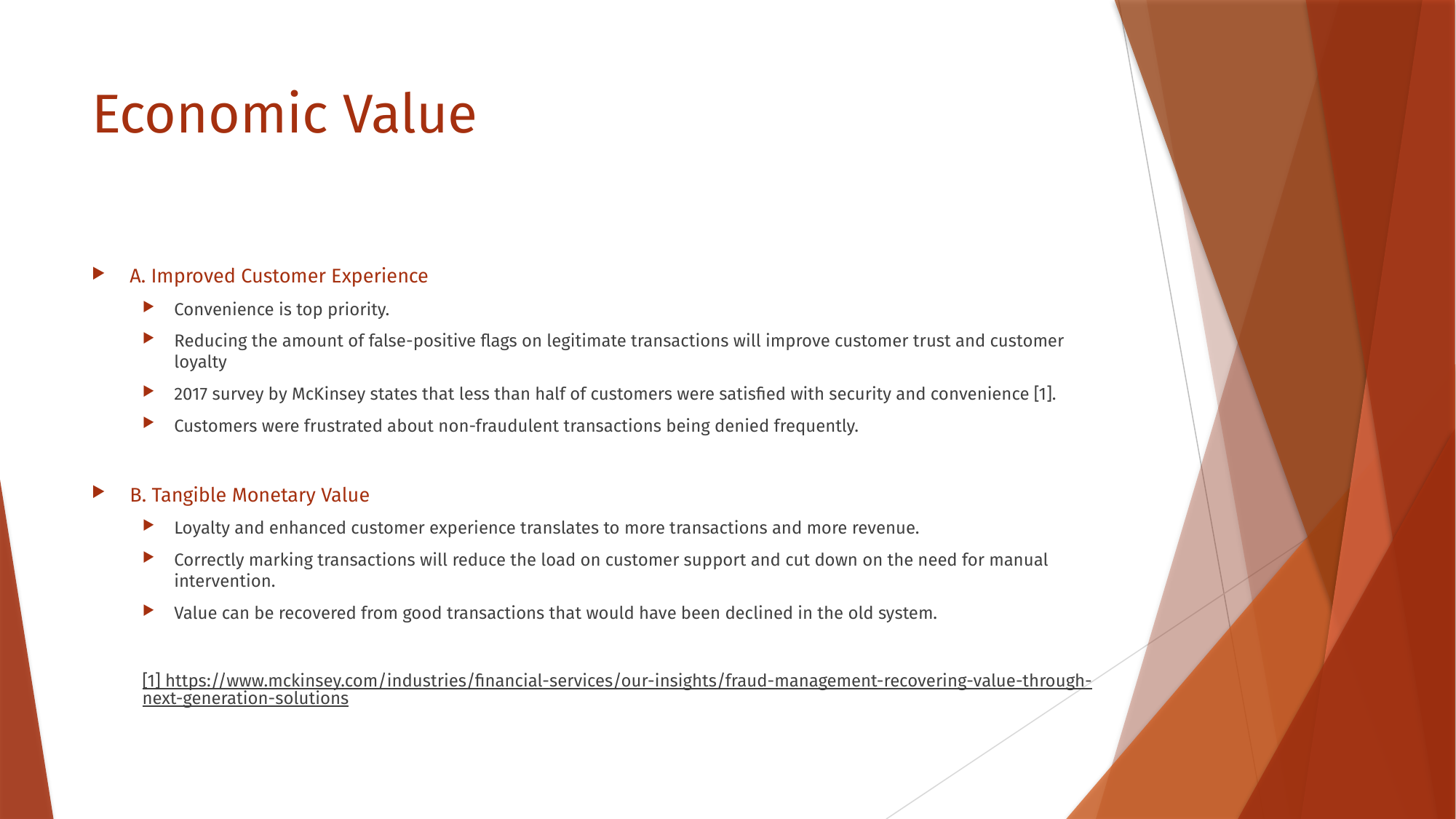

# Economic Value
A. Improved Customer Experience
Convenience is top priority.
Reducing the amount of false-positive flags on legitimate transactions will improve customer trust and customer loyalty
2017 survey by McKinsey states that less than half of customers were satisfied with security and convenience [1].
Customers were frustrated about non-fraudulent transactions being denied frequently.

B. Tangible Monetary Value
Loyalty and enhanced customer experience translates to more transactions and more revenue.
Correctly marking transactions will reduce the load on customer support and cut down on the need for manual intervention.
Value can be recovered from good transactions that would have been declined in the old system.

[1] https://www.mckinsey.com/industries/financial-services/our-insights/fraud-management-recovering-value-through-next-generation-solutions